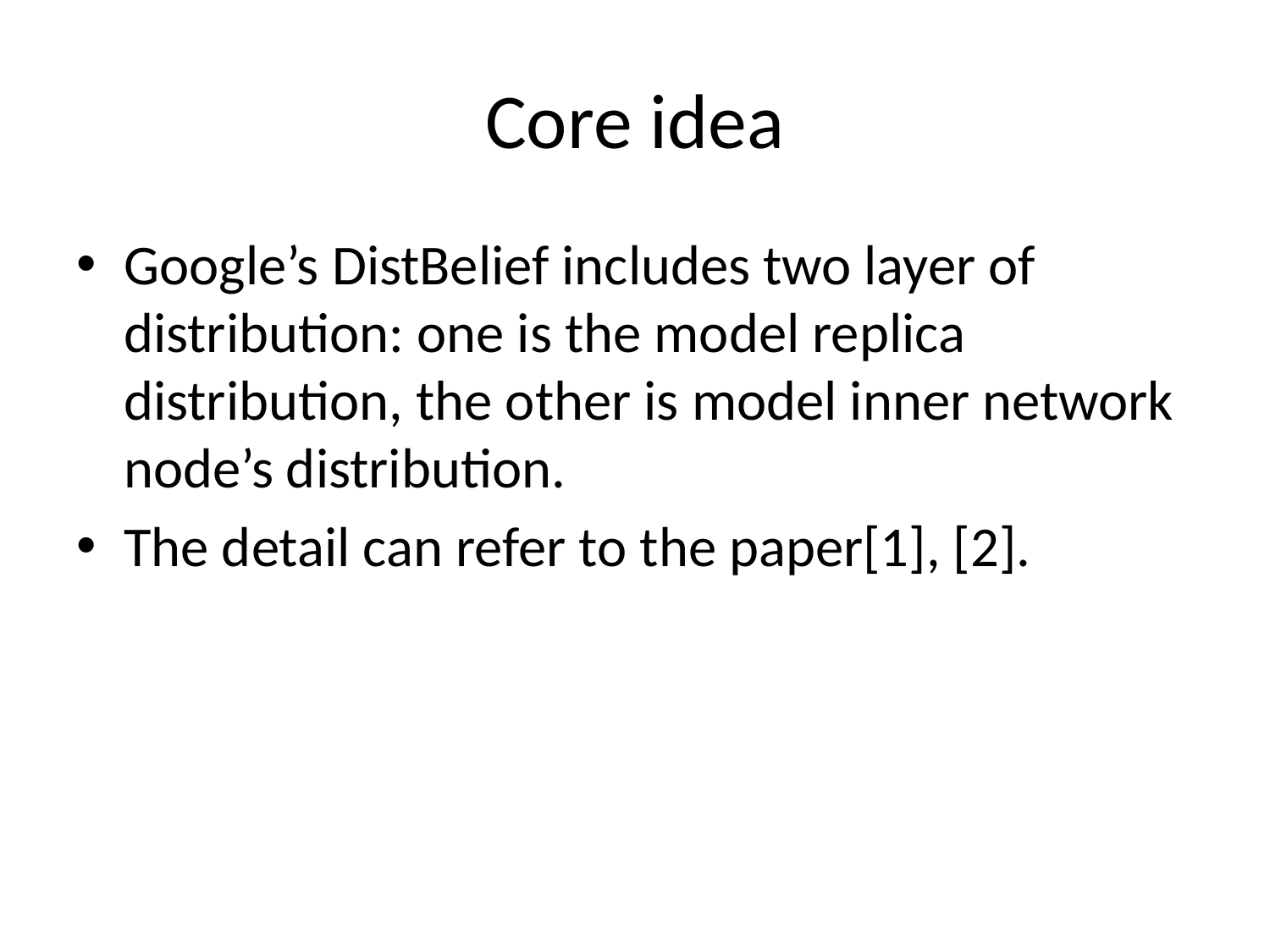

# Core idea
Google’s DistBelief includes two layer of distribution: one is the model replica distribution, the other is model inner network node’s distribution.
The detail can refer to the paper[1], [2].